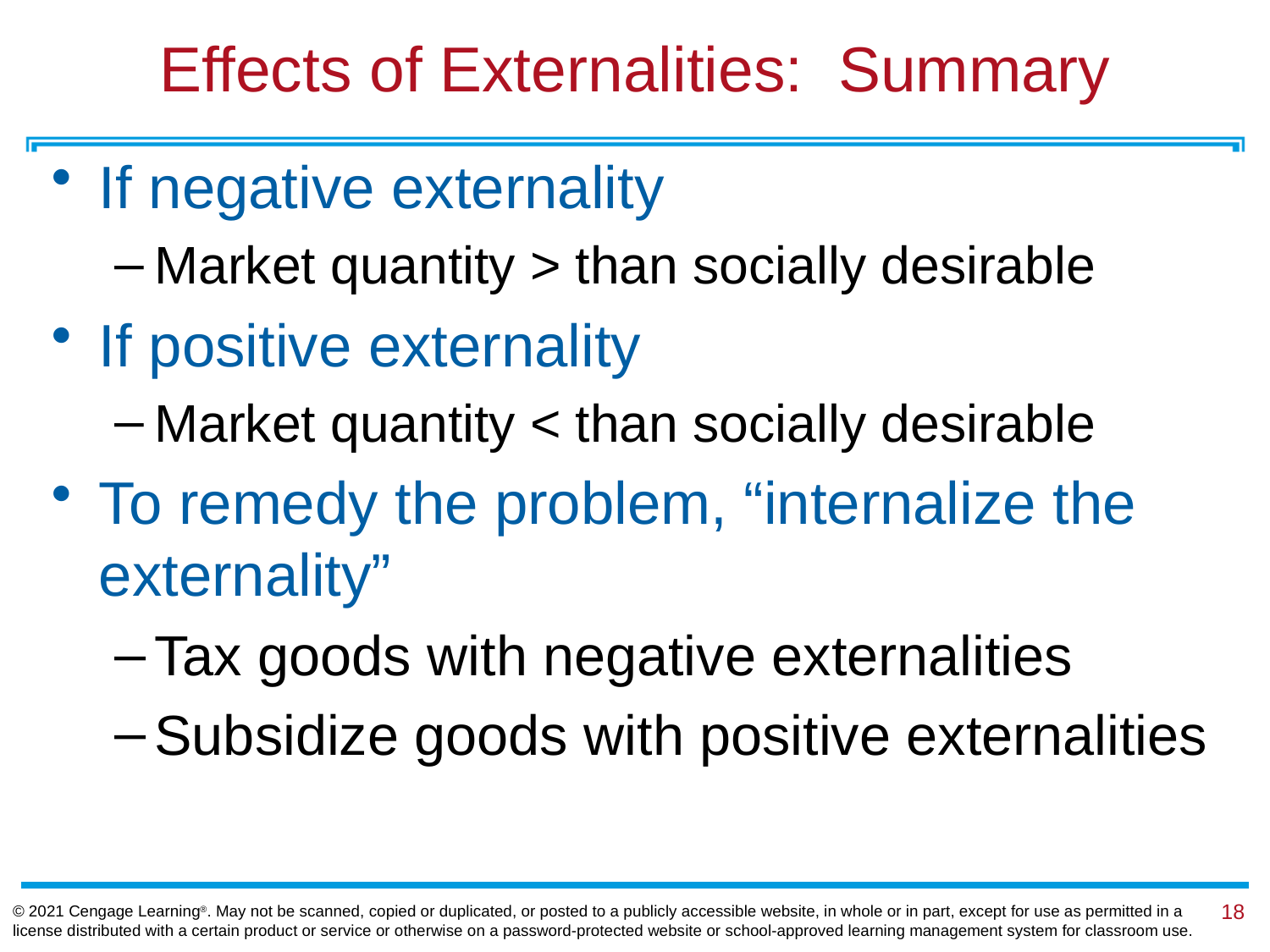

# Effects of Externalities:  Summary
If negative externality
Market quantity > than socially desirable
If positive externality
Market quantity < than socially desirable
To remedy the problem, “internalize the externality”
Tax goods with negative externalities
Subsidize goods with positive externalities

© 2021 Cengage Learning®. May not be scanned, copied or duplicated, or posted to a publicly accessible website, in whole or in part, except for use as permitted in a license distributed with a certain product or service or otherwise on a password-protected website or school-approved learning management system for classroom use.
18